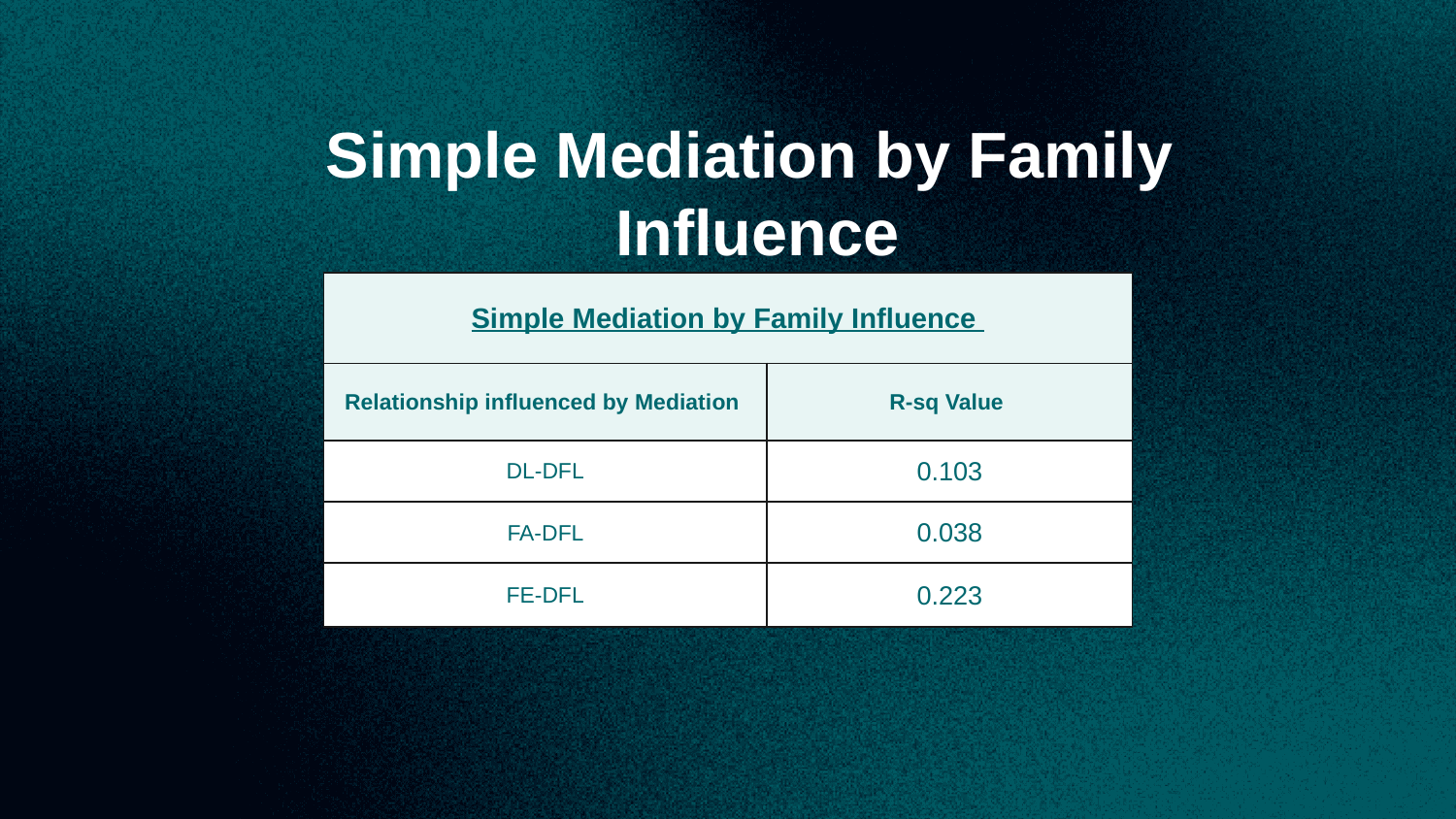

Simple Mediation by Family Influence

| Simple Mediation by Family Influence |  |
| --- | --- |
| Relationship influenced by Mediation | R-sq Value |
| DL-DFL | 0.103 |
| FA-DFL | 0.038 |
| FE-DFL | 0.223 |